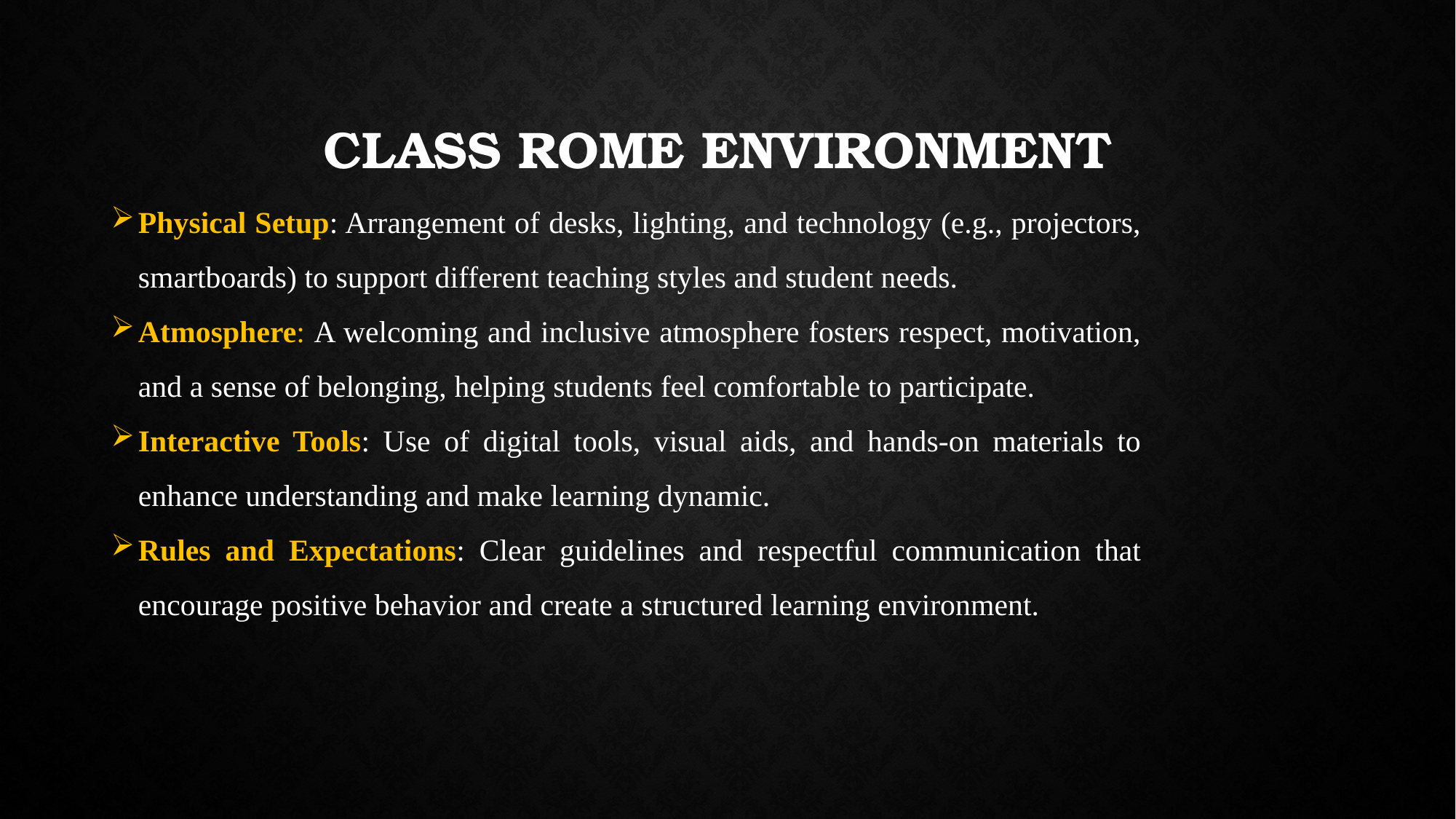

# Class Rome environment
Physical Setup: Arrangement of desks, lighting, and technology (e.g., projectors, smartboards) to support different teaching styles and student needs.
Atmosphere: A welcoming and inclusive atmosphere fosters respect, motivation, and a sense of belonging, helping students feel comfortable to participate.
Interactive Tools: Use of digital tools, visual aids, and hands-on materials to enhance understanding and make learning dynamic.
Rules and Expectations: Clear guidelines and respectful communication that encourage positive behavior and create a structured learning environment.